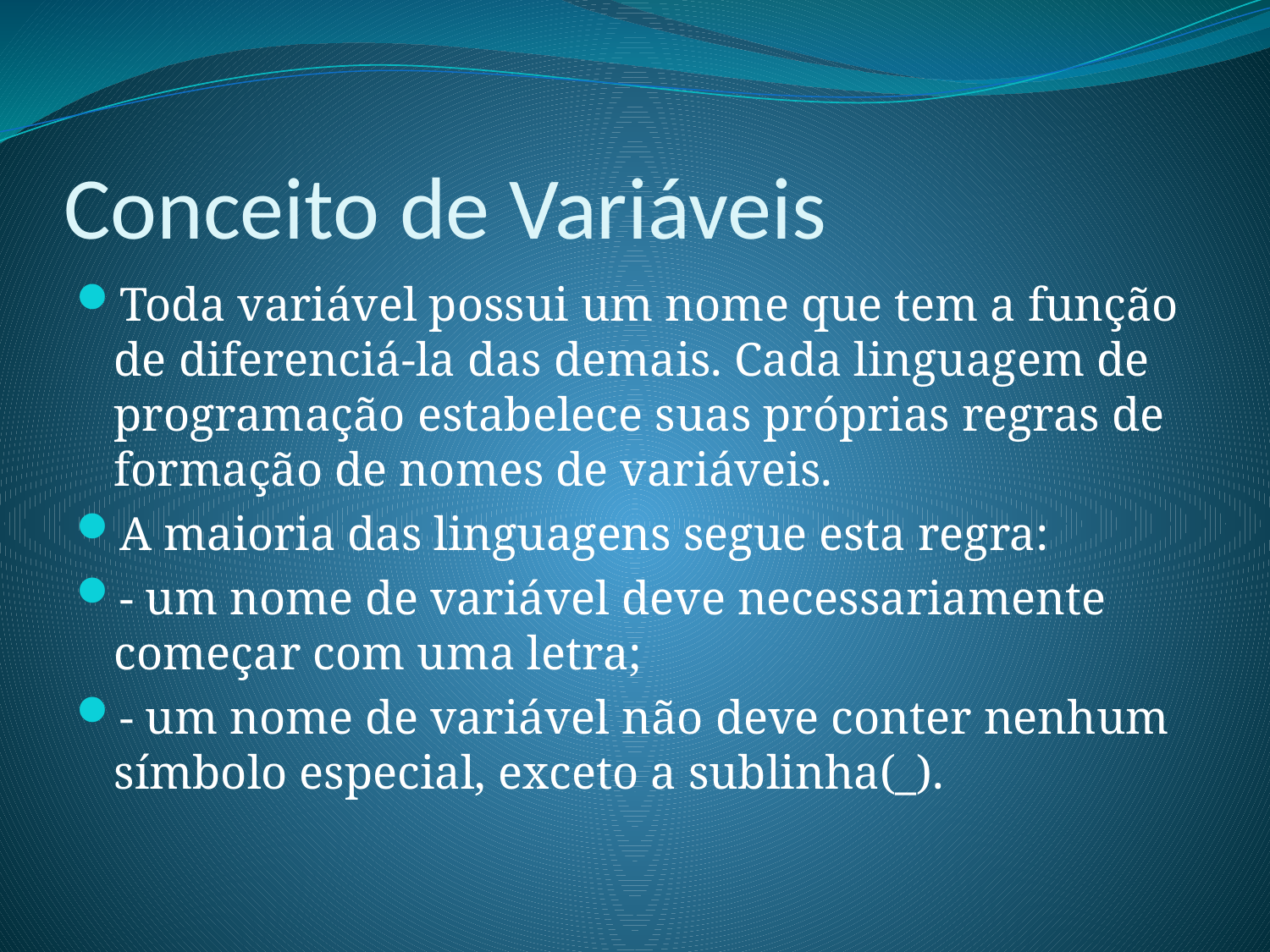

# Conceito de Variáveis
Toda variável possui um nome que tem a função de diferenciá-la das demais. Cada linguagem de programação estabelece suas próprias regras de formação de nomes de variáveis.
A maioria das linguagens segue esta regra:
- um nome de variável deve necessariamente começar com uma letra;
- um nome de variável não deve conter nenhum símbolo especial, exceto a sublinha(_).